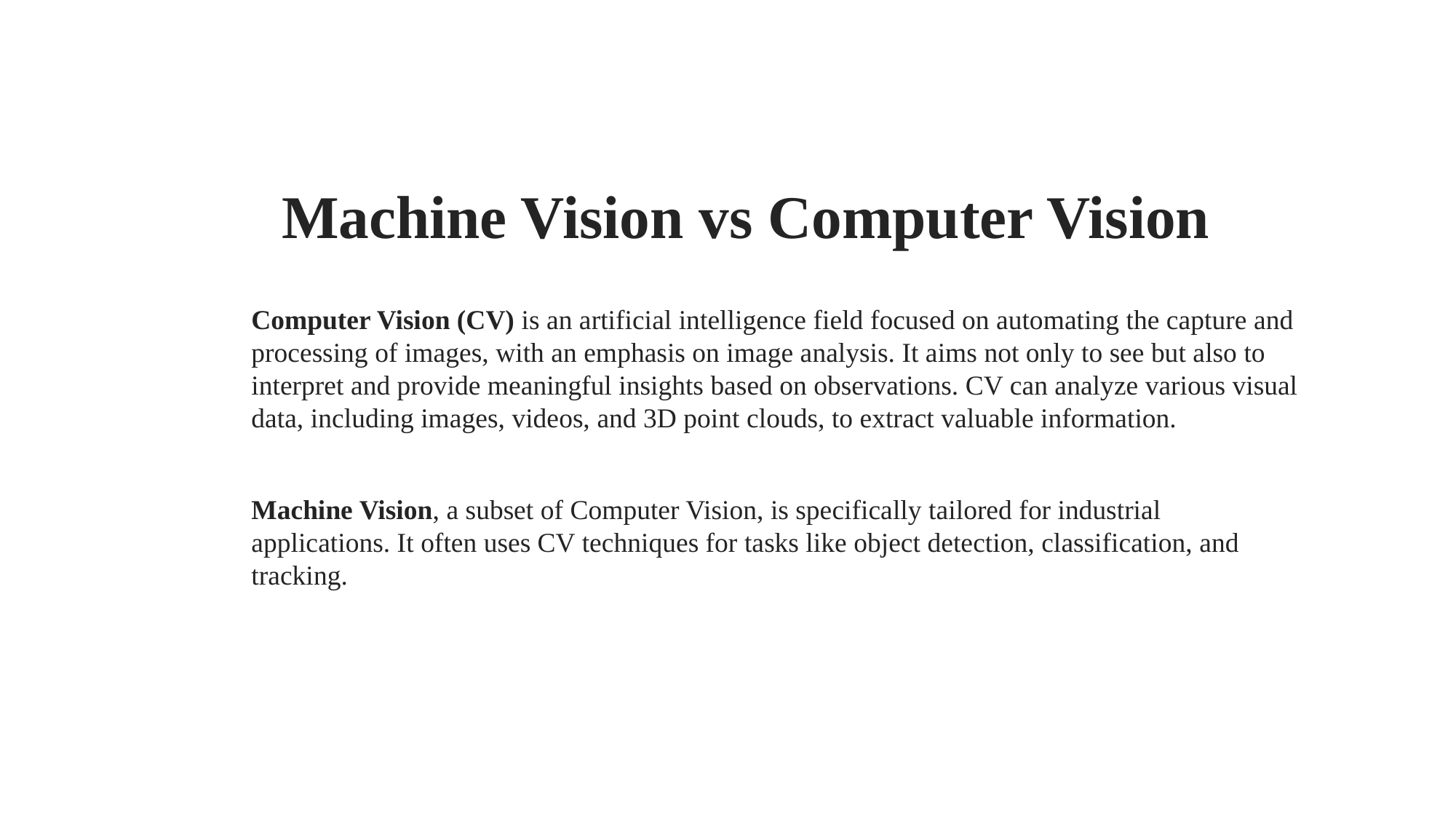

Machine Vision vs Computer Vision

Computer Vision (CV) is an artificial intelligence field focused on automating the capture and processing of images, with an emphasis on image analysis. It aims not only to see but also to interpret and provide meaningful insights based on observations. CV can analyze various visual data, including images, videos, and 3D point clouds, to extract valuable information.
Machine Vision, a subset of Computer Vision, is specifically tailored for industrial applications. It often uses CV techniques for tasks like object detection, classification, and tracking.